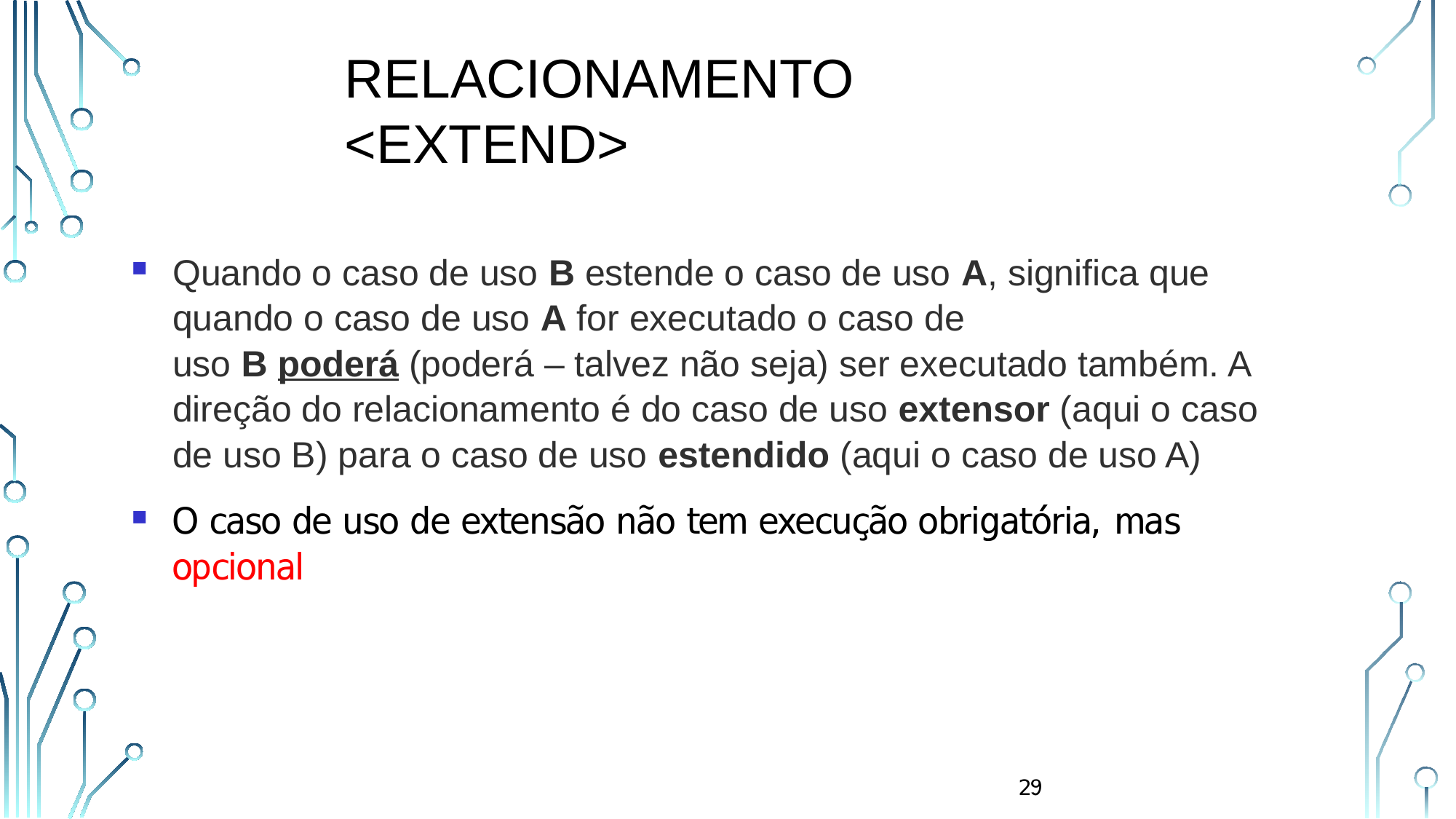

# Relacionamento	<extend>
Quando o caso de uso B estende o caso de uso A, significa que quando o caso de uso A for executado o caso de uso B poderá (poderá – talvez não seja) ser executado também. A direção do relacionamento é do caso de uso extensor (aqui o caso de uso B) para o caso de uso estendido (aqui o caso de uso A)
O caso de uso de extensão não tem execução obrigatória, mas opcional
29